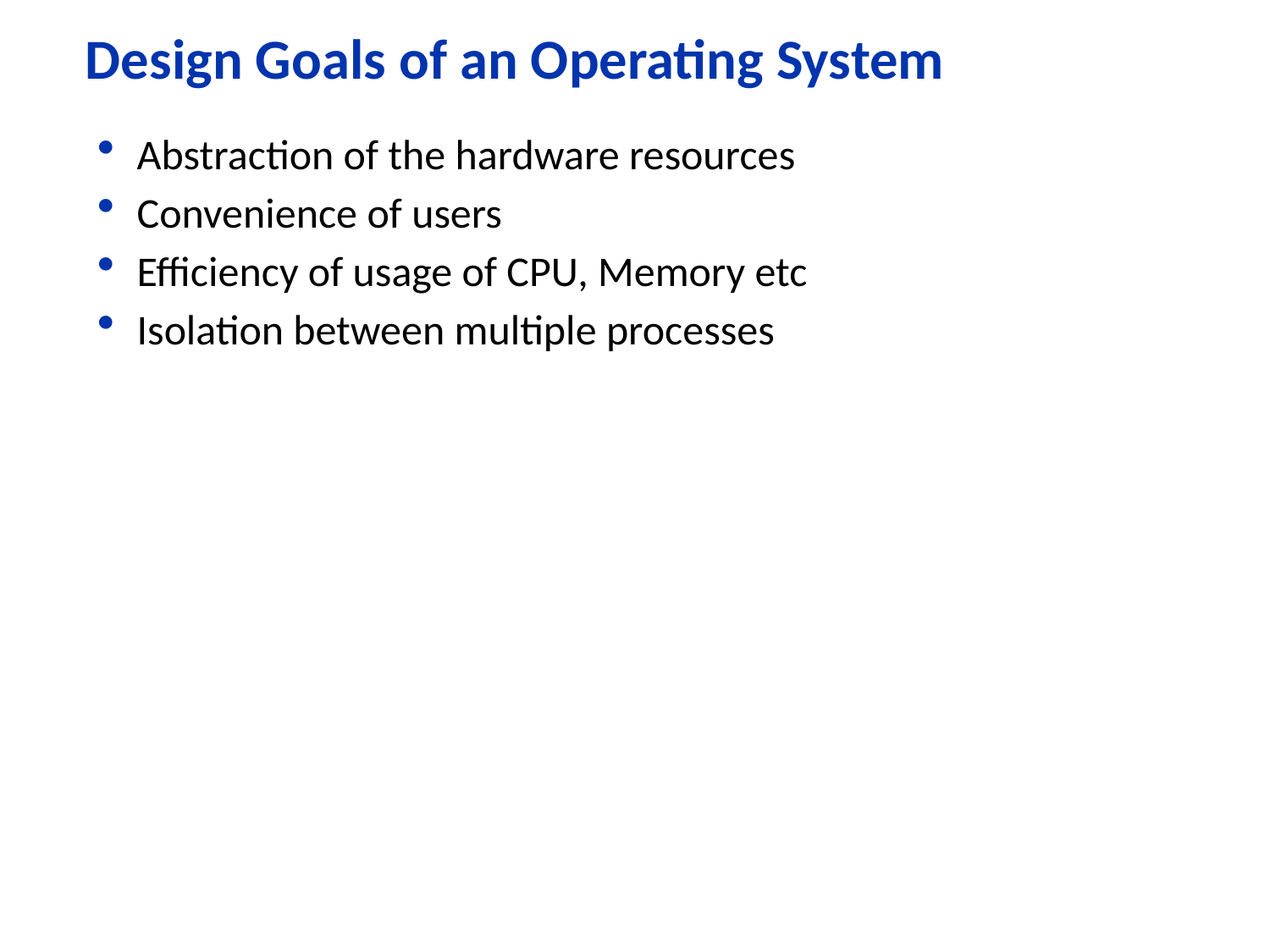

# Design Goals of an Operating System
Abstraction of the hardware resources
Convenience of users
Efficiency of usage of CPU, Memory etc
Isolation between multiple processes